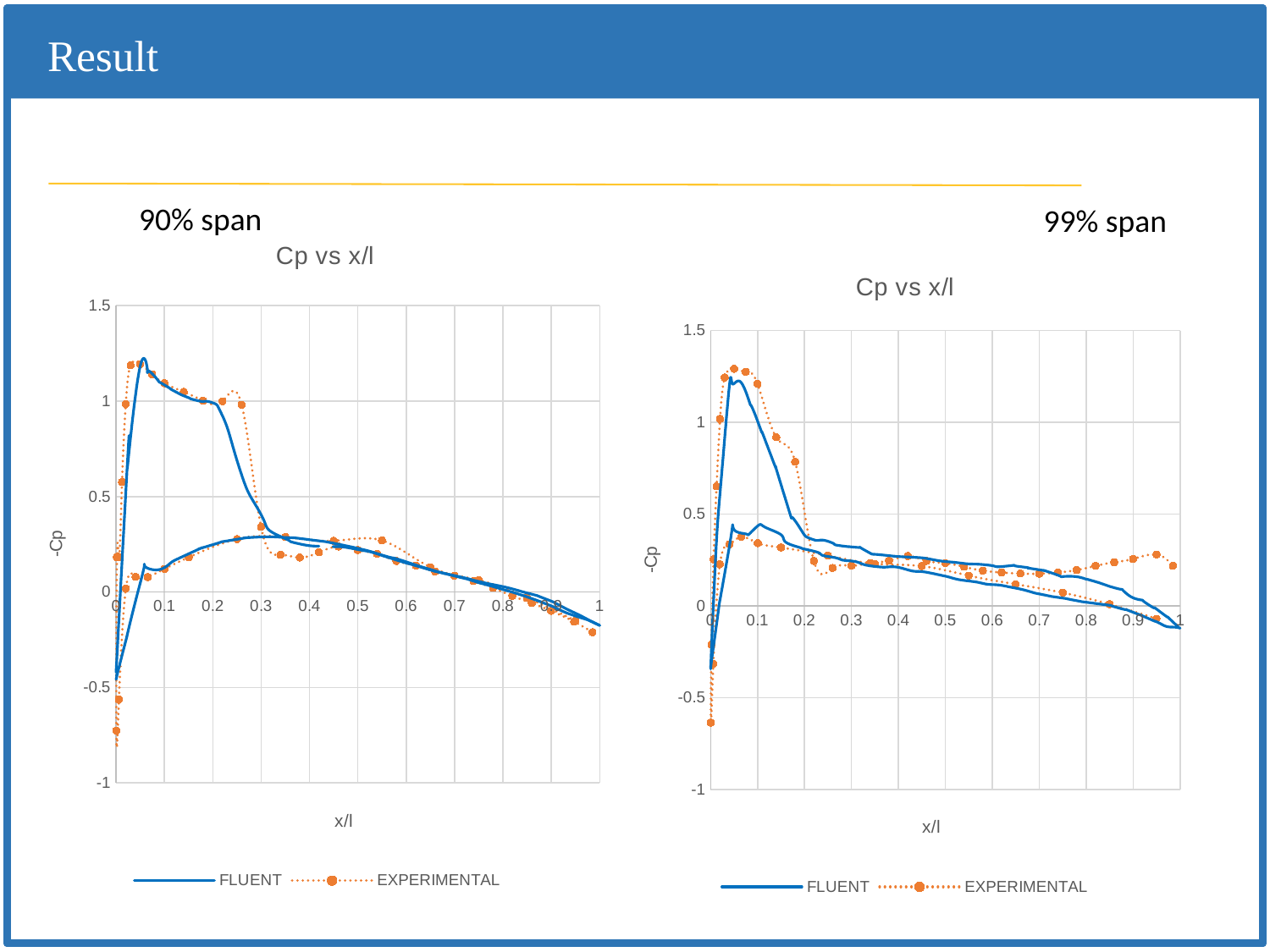

# Result
90% span
99% span

### Chart: Cp vs x/l

| Category |  |  |
|---|---|---|

### Chart: Cp vs x/l

| Category |  |  |
|---|---|---|